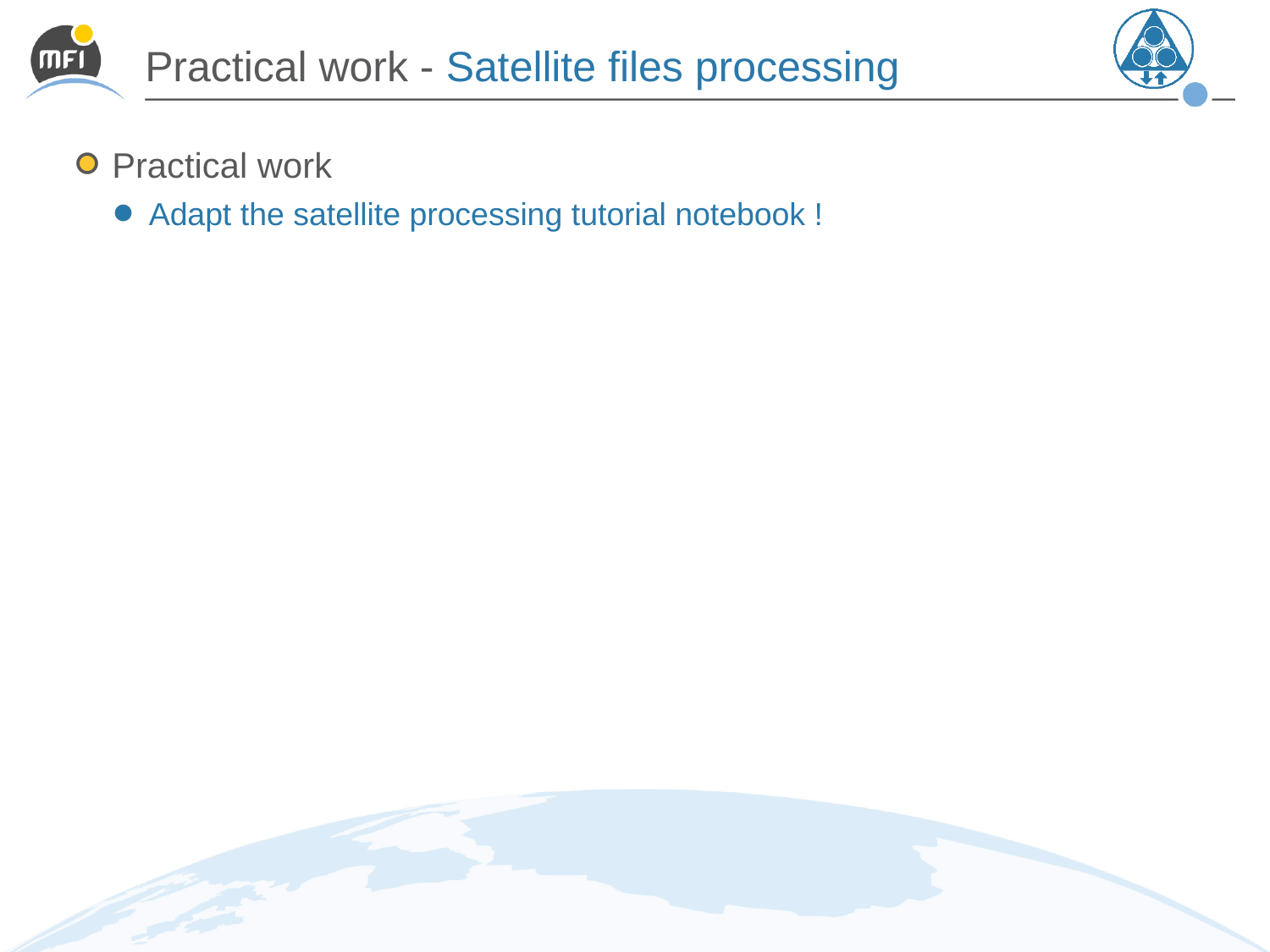

# Practical work - Satellite files processing
Practical work
Adapt the satellite processing tutorial notebook !